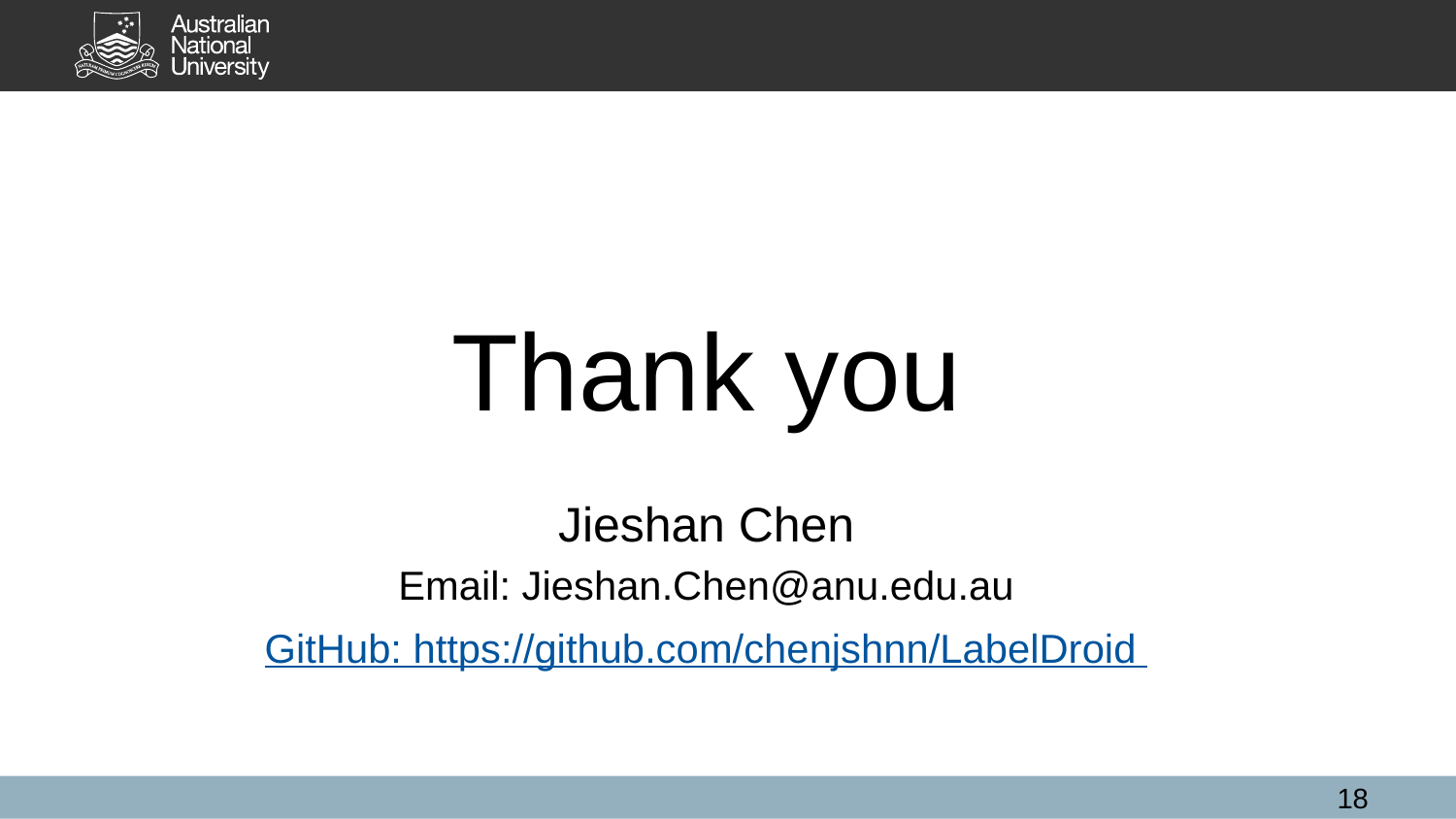

Thank you

Jieshan Chen
Email: Jieshan.Chen@anu.edu.au
GitHub: https://github.com/chenjshnn/LabelDroid
18